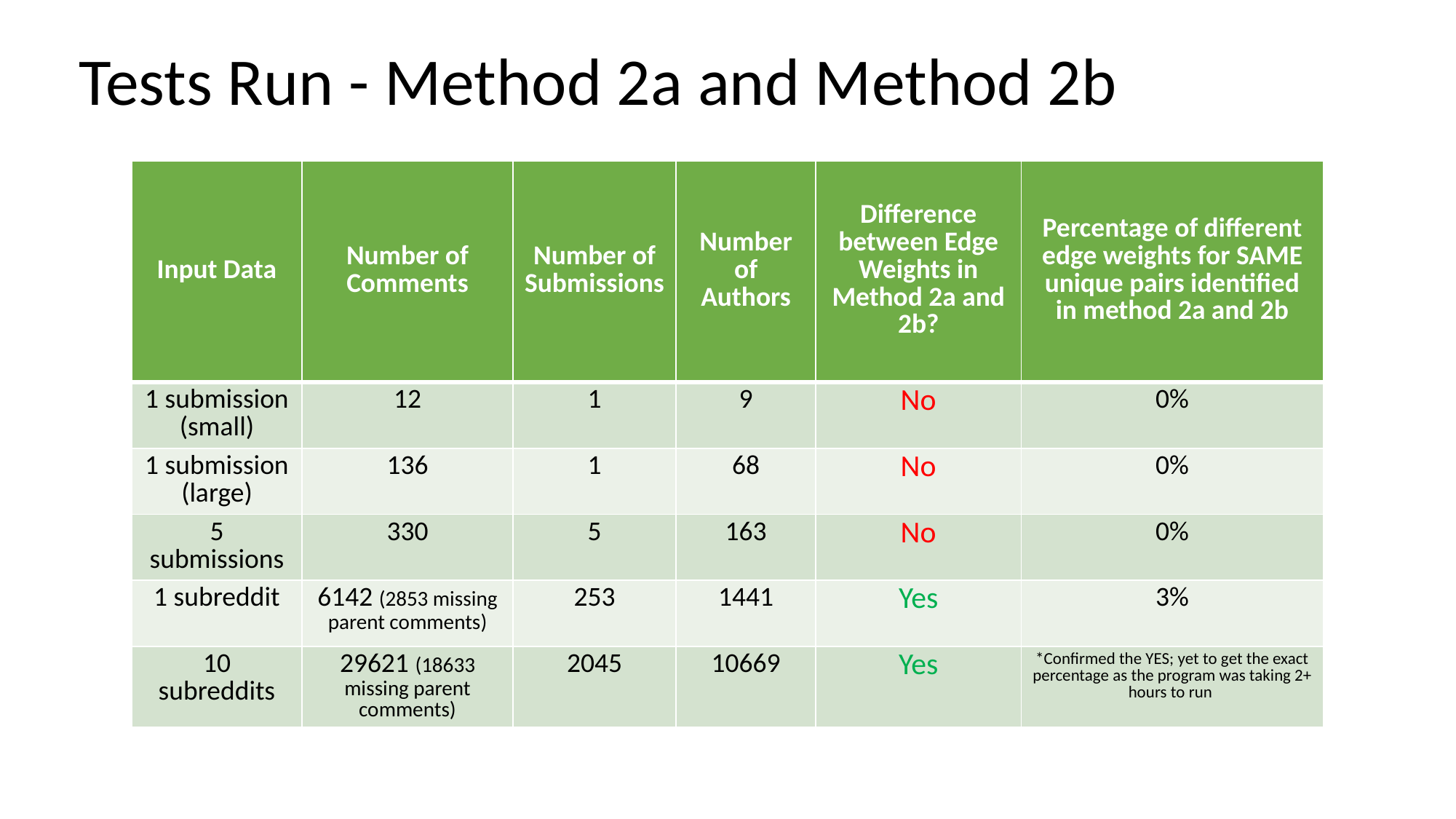

# Tests Run - Method 2a and Method 2b
| Input Data | Number of Comments | Number of Submissions | Number of Authors | Difference between Edge Weights in Method 2a and 2b? | Percentage of different edge weights for SAME unique pairs identified in method 2a and 2b |
| --- | --- | --- | --- | --- | --- |
| 1 submission (small) | 12 | 1 | 9 | No | 0% |
| 1 submission (large) | 136 | 1 | 68 | No | 0% |
| 5 submissions | 330 | 5 | 163 | No | 0% |
| 1 subreddit | 6142 (2853 missing parent comments) | 253 | 1441 | Yes | 3% |
| 10 subreddits | 29621 (18633 missing parent comments) | 2045 | 10669 | Yes | \*Confirmed the YES; yet to get the exact percentage as the program was taking 2+ hours to run |